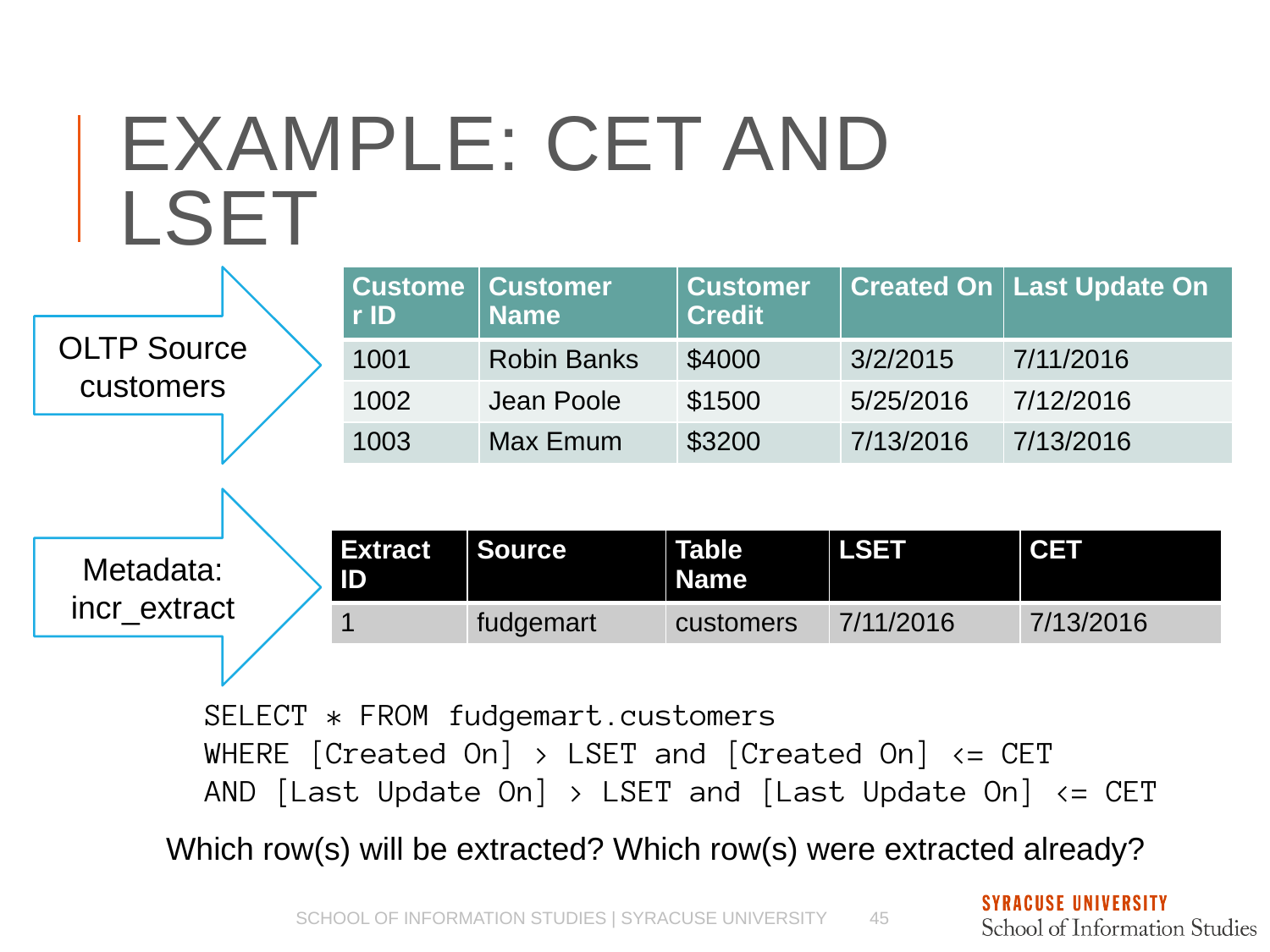

# Example: CET and LSET
OLTP Source
customers
| Customer ID | Customer Name | Customer Credit | Created On | Last Update On |
| --- | --- | --- | --- | --- |
| 1001 | Robin Banks | $4000 | 3/2/2015 | 7/11/2016 |
| 1002 | Jean Poole | $1500 | 5/25/2016 | 7/12/2016 |
| 1003 | Max Emum | $3200 | 7/13/2016 | 7/13/2016 |
Metadata:
incr_extract
| Extract ID | Source | Table Name | LSET | CET |
| --- | --- | --- | --- | --- |
| 1 | fudgemart | customers | 7/11/2016 | 7/13/2016 |
SELECT * FROM fudgemart.customers
WHERE [Created On] > LSET and [Created On] <= CET
AND [Last Update On] > LSET and [Last Update On] <= CET
Which row(s) will be extracted? Which row(s) were extracted already?
School of Information Studies | Syracuse University
45